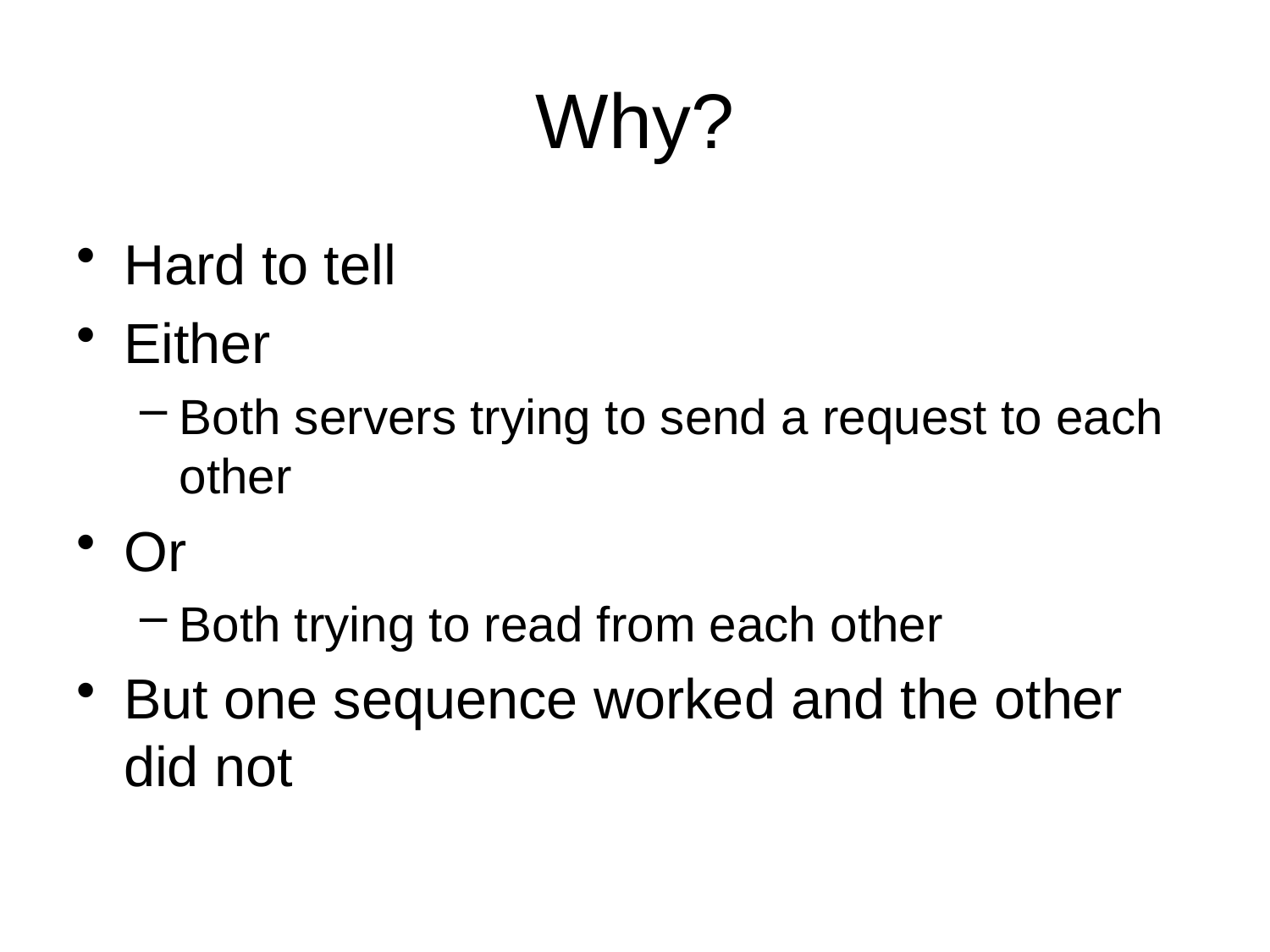

# Why?
Hard to tell
Either
Both servers trying to send a request to each other
Or
Both trying to read from each other
But one sequence worked and the other did not